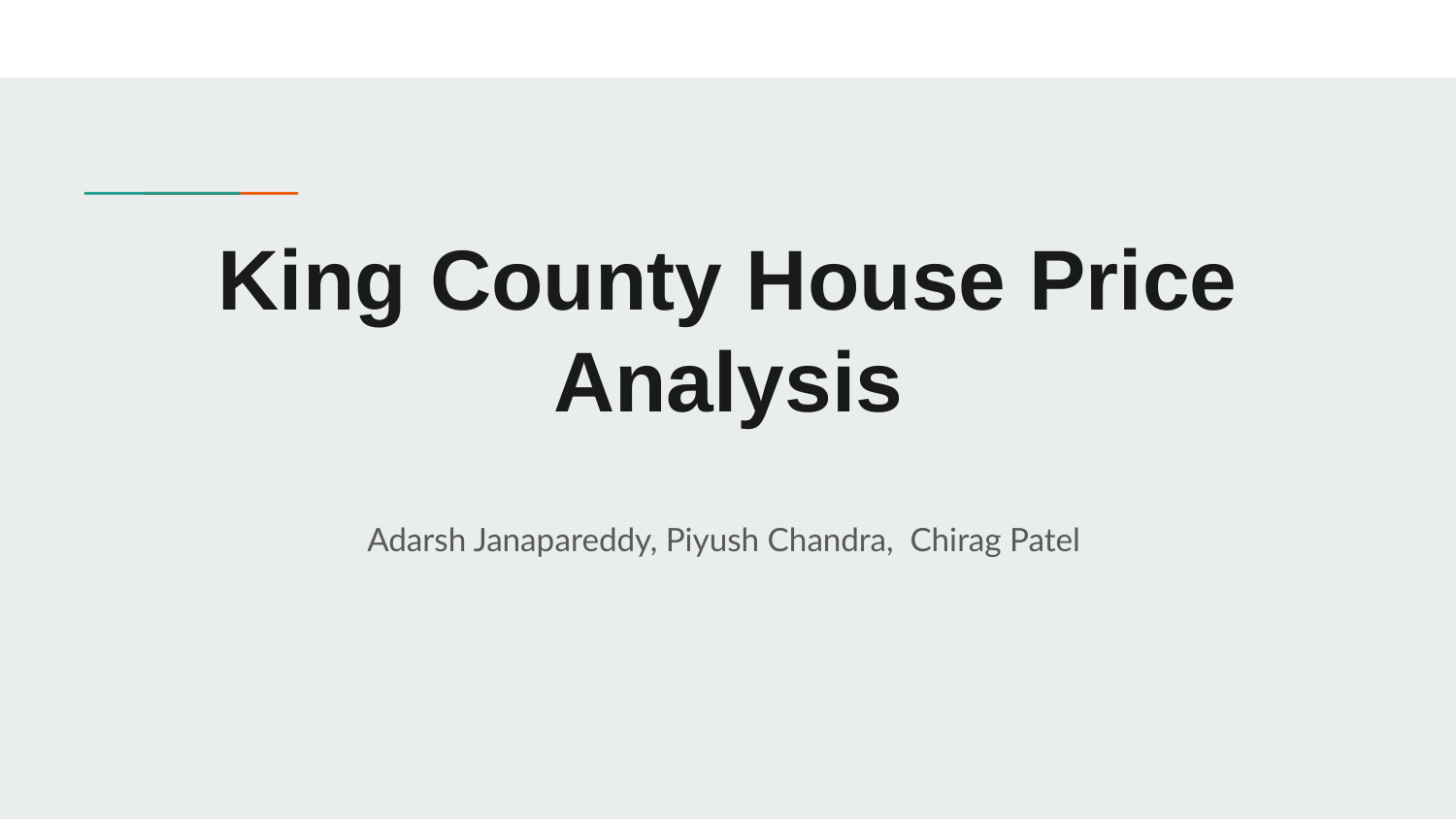

# King County House Price Analysis
Adarsh Janapareddy, Piyush Chandra,  Chirag Patel